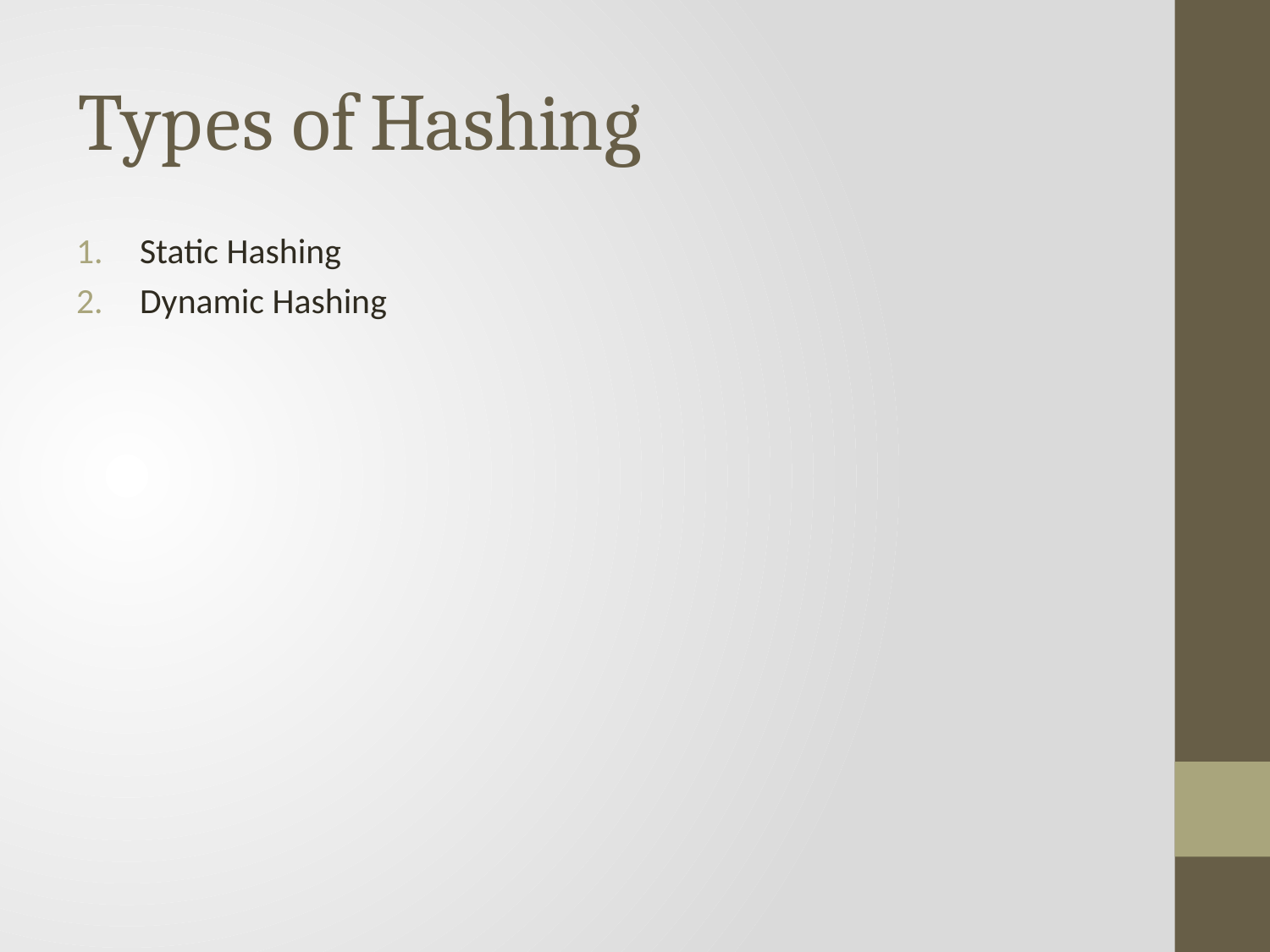

# Types of Hashing
Static Hashing
Dynamic Hashing